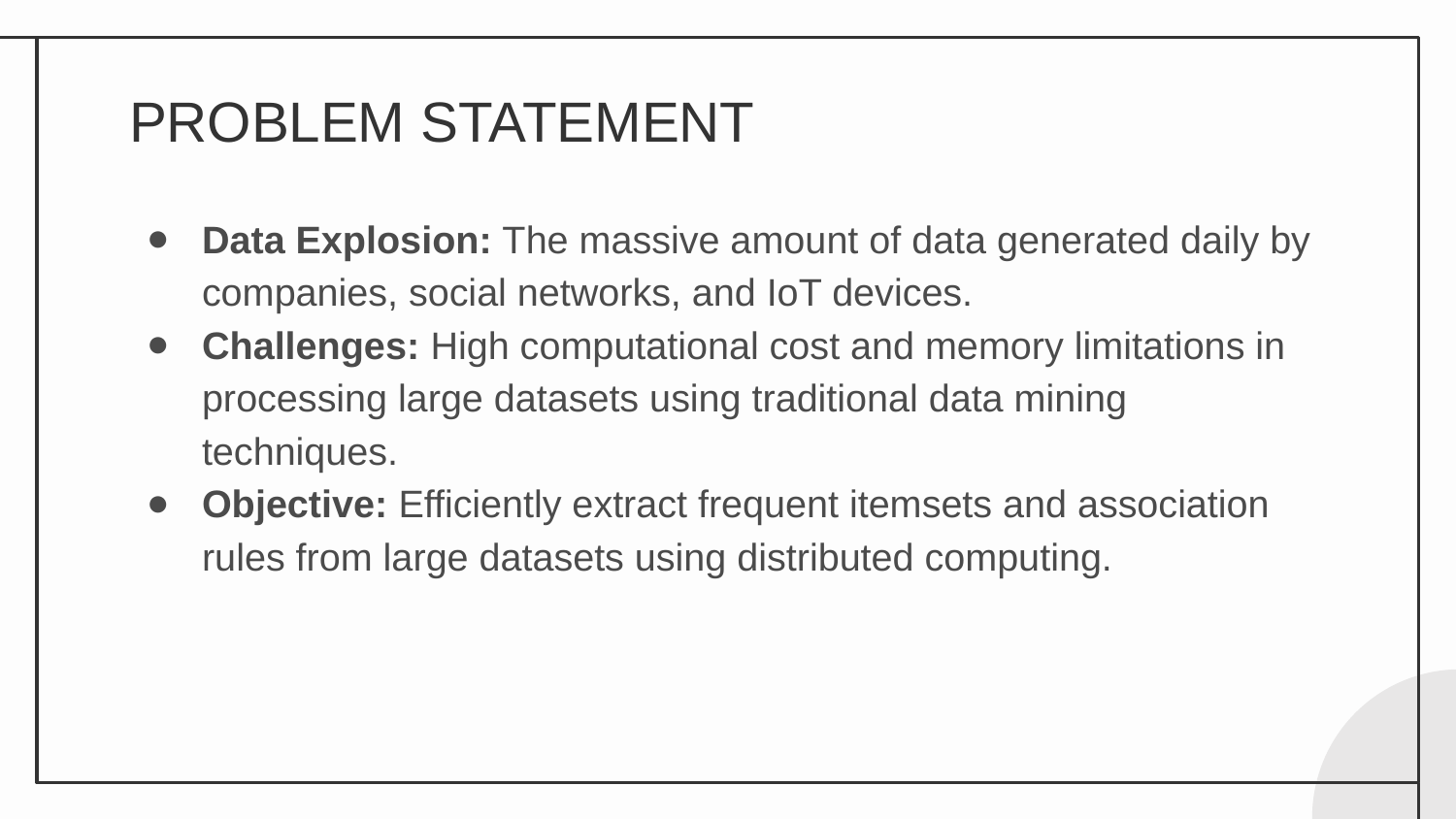

# PROBLEM STATEMENT
Data Explosion: The massive amount of data generated daily by companies, social networks, and IoT devices.
Challenges: High computational cost and memory limitations in processing large datasets using traditional data mining techniques.
Objective: Efficiently extract frequent itemsets and association rules from large datasets using distributed computing.